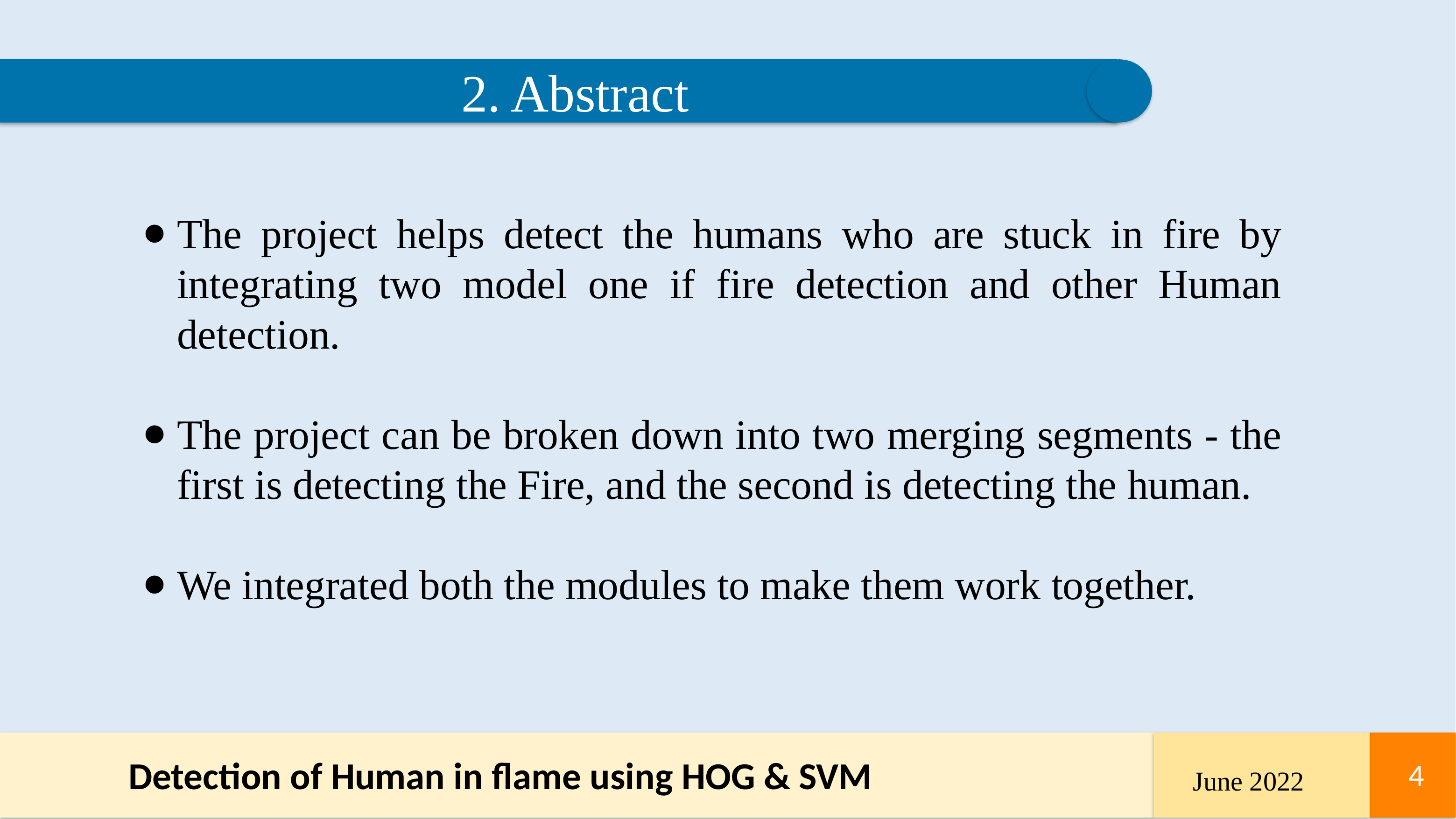

2. Abstract

The project helps detect the humans who are stuck in fire by integrating two model one if fire detection and other Human detection.

The project can be broken down into two merging segments - the first is detecting the Fire, and the second is detecting the human.

We integrated both the modules to make them work together.

Detection of Human in flame using HOG & SVM

4
4
June 2022